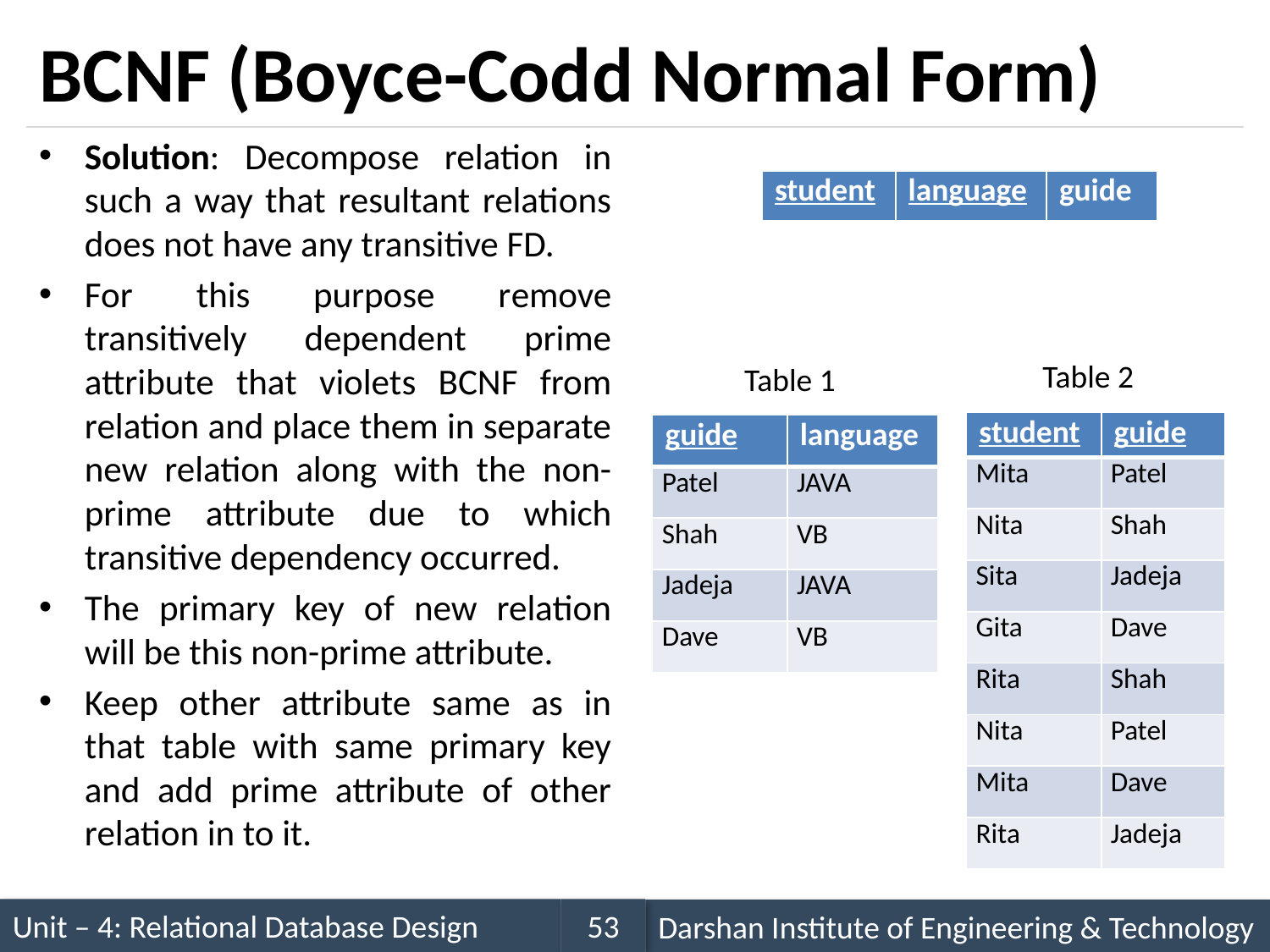

# BCNF (Boyce-Codd Normal Form)
Solution: Decompose relation in such a way that resultant relations does not have any transitive FD.
For this purpose remove transitively dependent prime attribute that violets BCNF from relation and place them in separate new relation along with the non-prime attribute due to which transitive dependency occurred.
The primary key of new relation will be this non-prime attribute.
Keep other attribute same as in that table with same primary key and add prime attribute of other relation in to it.

| student | language | guide |
| --- | --- | --- |
Table 2
Table 1
| student | guide |
| --- | --- |
| Mita | Patel |
| Nita | Shah |
| Sita | Jadeja |
| Gita | Dave |
| Rita | Shah |
| Nita | Patel |
| Mita | Dave |
| Rita | Jadeja |
| guide | language |
| --- | --- |
| Patel | JAVA |
| Shah | VB |
| Jadeja | JAVA |
| Dave | VB |